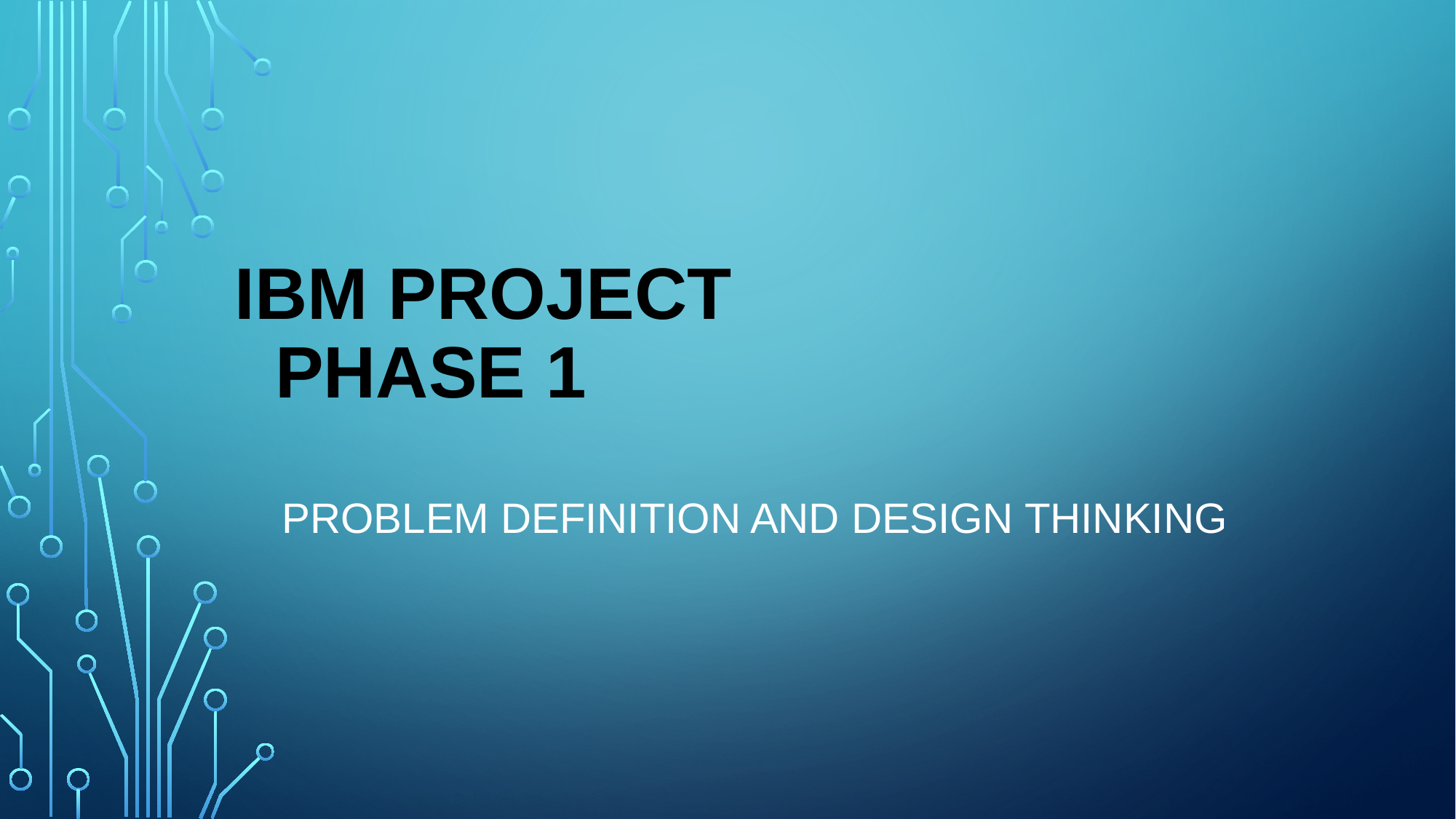

# IBM project phase 1
    Problem definition and design thinking